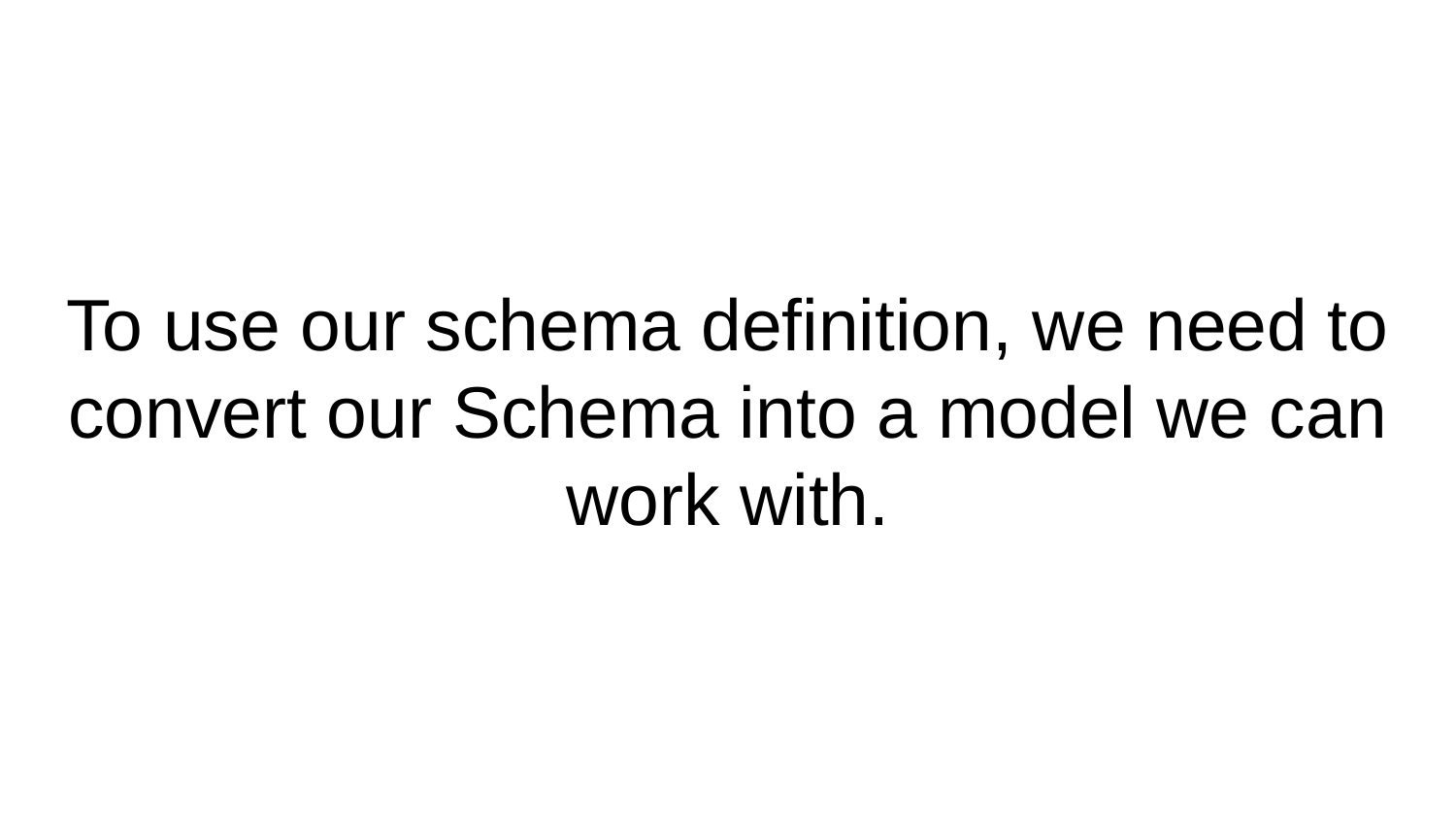

# To use our schema definition, we need to convert our Schema into a model we can work with.